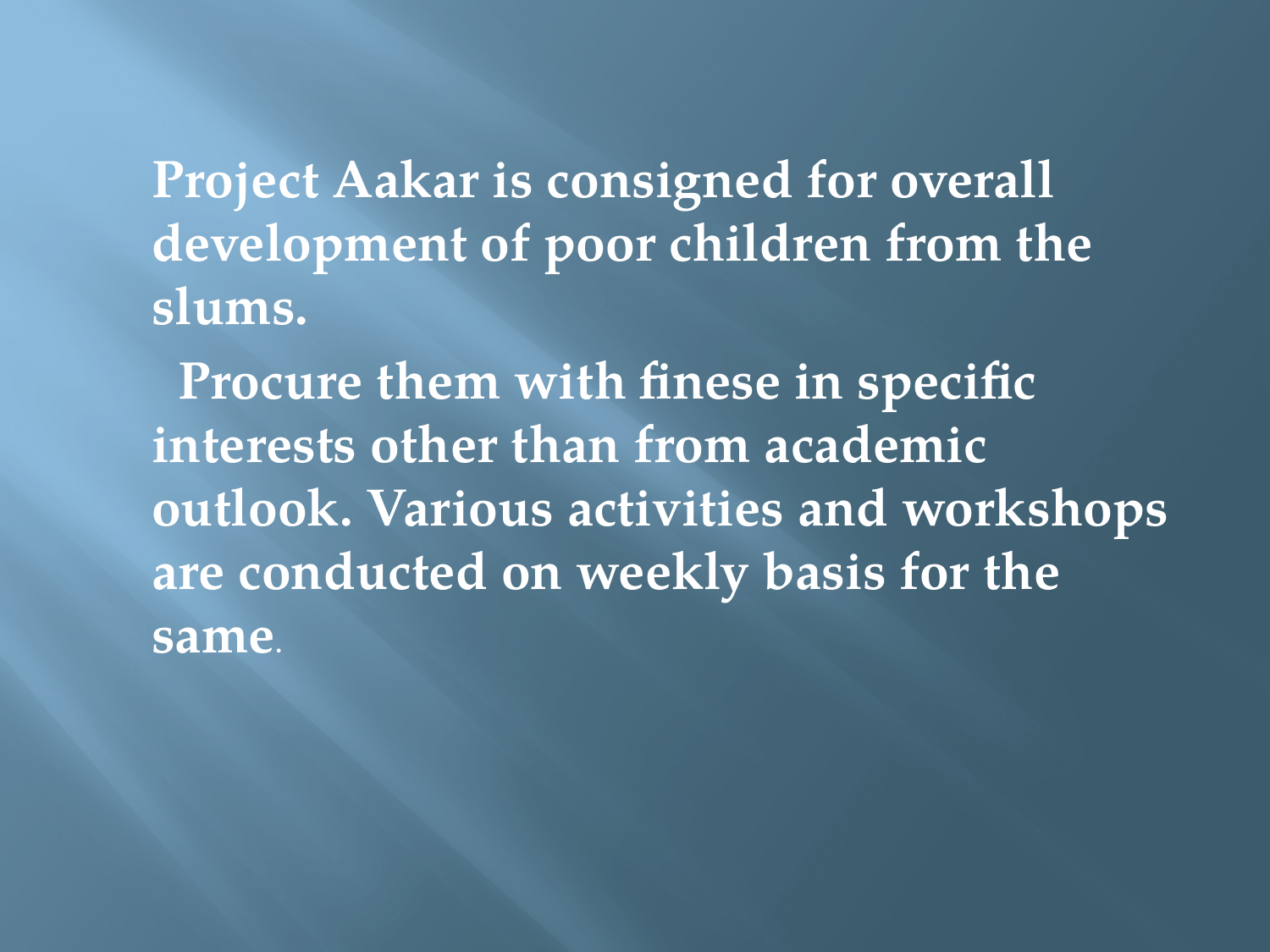

#
Project Aakar is consigned for overall development of poor children from the slums.
  Procure them with finese in specific interests other than from academic outlook. Various activities and workshops are conducted on weekly basis for the same.